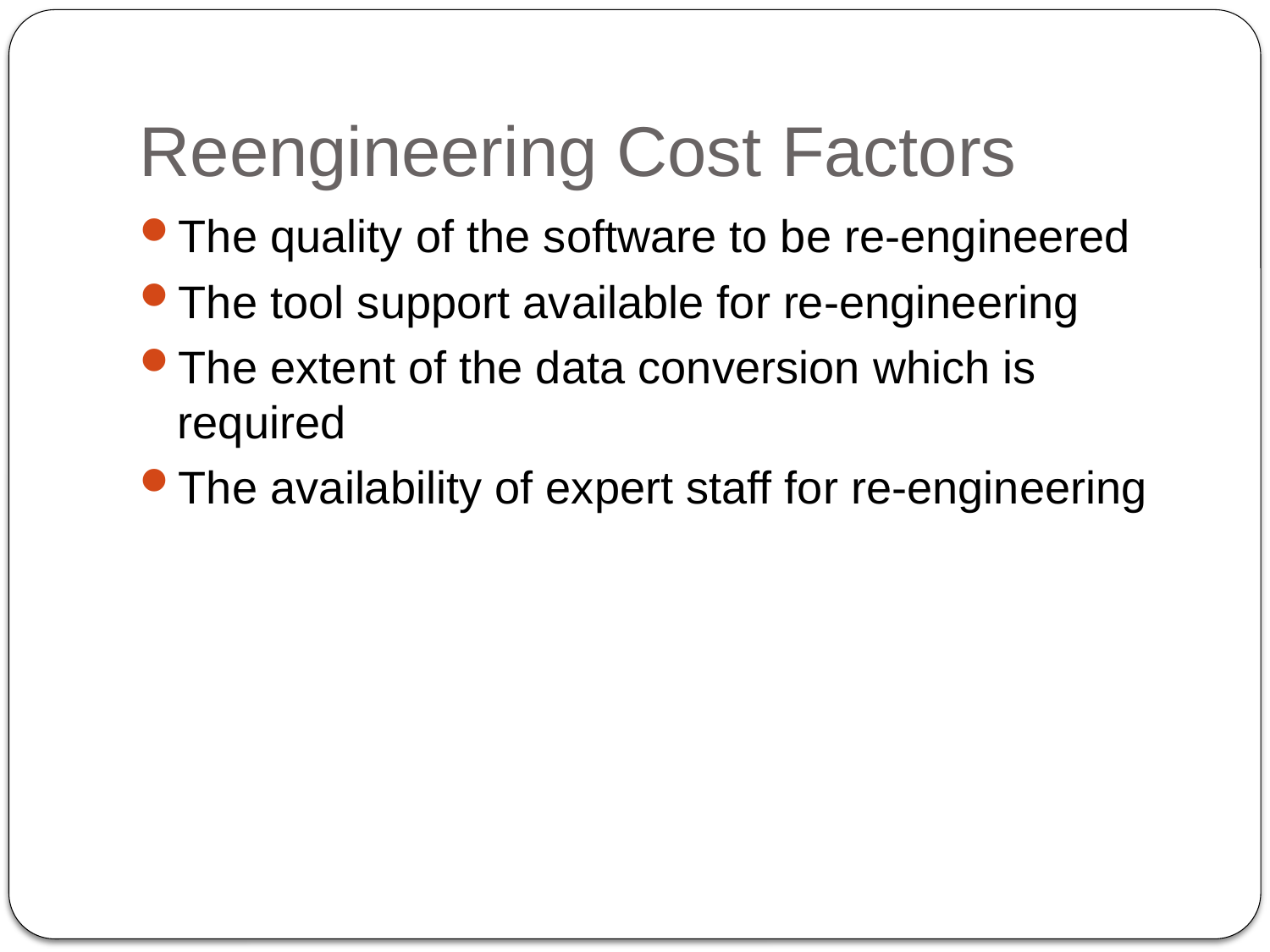

# Reengineering Cost Factors
The quality of the software to be re-engineered
The tool support available for re-engineering
The extent of the data conversion which is required
The availability of expert staff for re-engineering